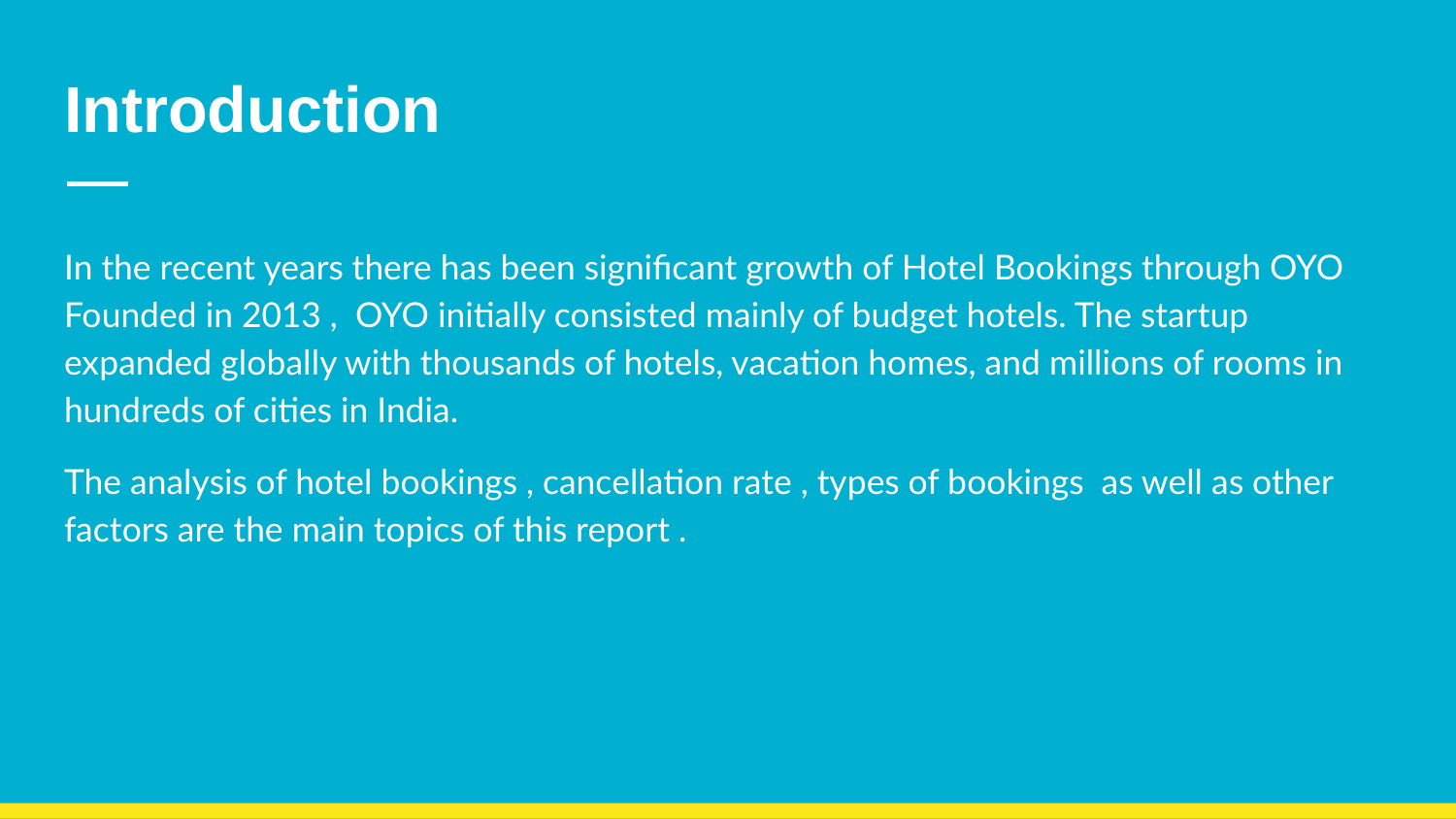

# Introduction
In the recent years there has been significant growth of Hotel Bookings through OYO Founded in 2013 ,  OYO initially consisted mainly of budget hotels. The startup expanded globally with thousands of hotels, vacation homes, and millions of rooms in hundreds of cities in India.
The analysis of hotel bookings , cancellation rate , types of bookings  as well as other factors are the main topics of this report .